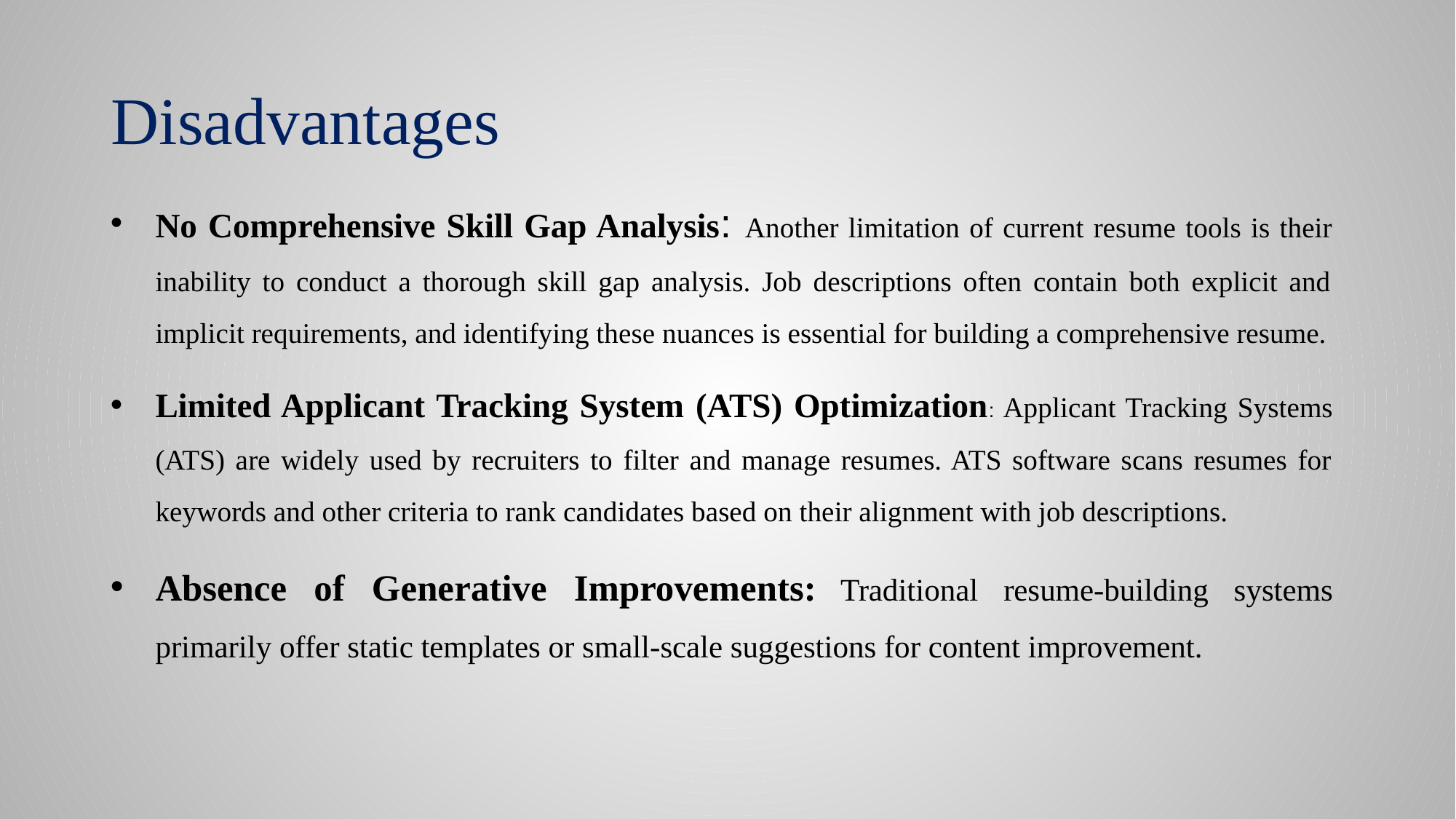

# Disadvantages
No Comprehensive Skill Gap Analysis: Another limitation of current resume tools is their inability to conduct a thorough skill gap analysis. Job descriptions often contain both explicit and implicit requirements, and identifying these nuances is essential for building a comprehensive resume.
Limited Applicant Tracking System (ATS) Optimization: Applicant Tracking Systems (ATS) are widely used by recruiters to filter and manage resumes. ATS software scans resumes for keywords and other criteria to rank candidates based on their alignment with job descriptions.
Absence of Generative Improvements: Traditional resume-building systems primarily offer static templates or small-scale suggestions for content improvement.